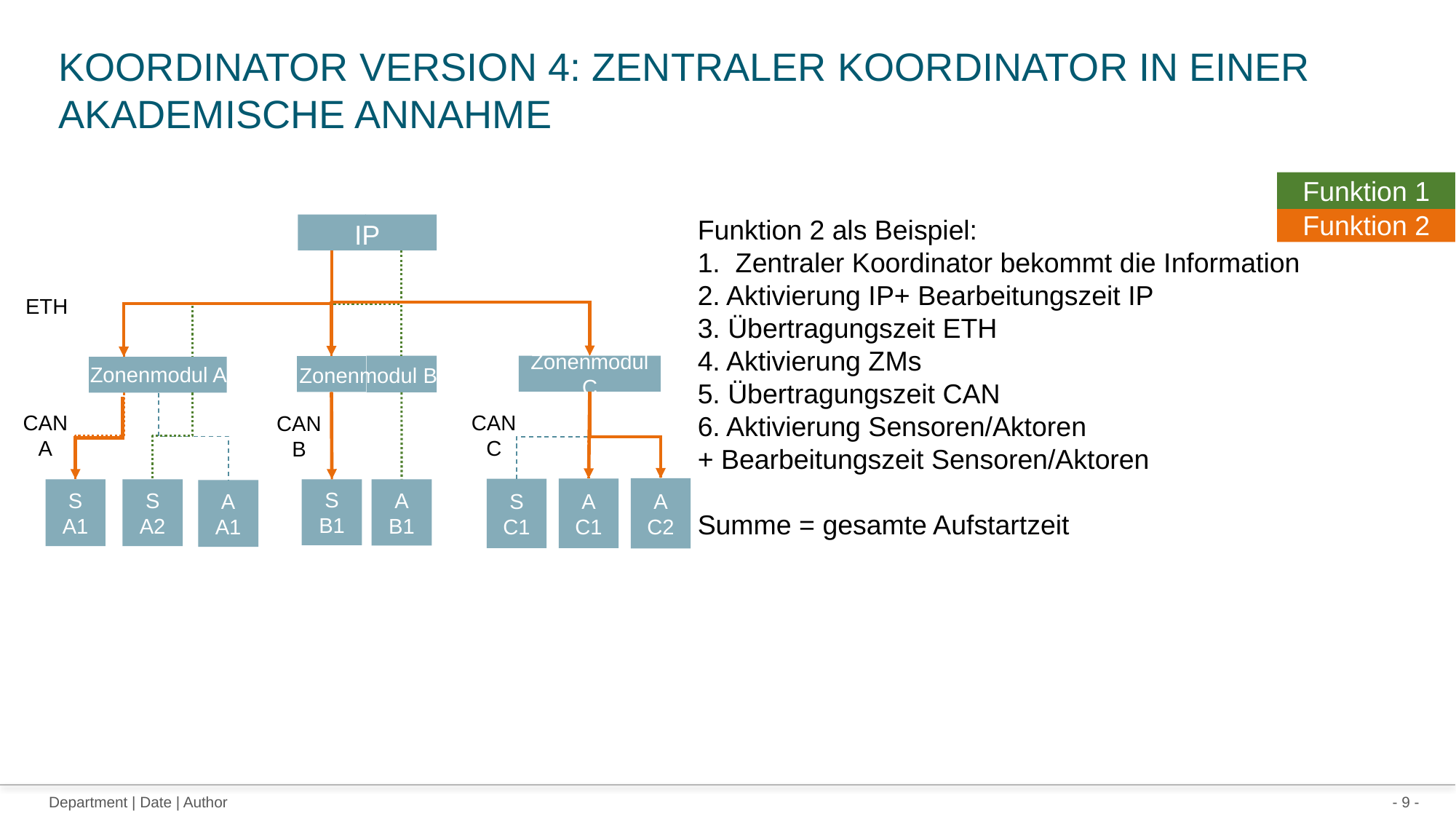

# Koordinator Version 4: zentraler Koordinator in einer akademische Annahme
Funktion 1
Funktion 2 als Beispiel:
1.  Zentraler Koordinator bekommt die Information
2. Aktivierung IP+ Bearbeitungszeit IP
3. Übertragungszeit ETH
4. Aktivierung ZMs
5. Übertragungszeit CAN
6. Aktivierung Sensoren/Aktoren
+ Bearbeitungszeit Sensoren/Aktoren

Summe = gesamte Aufstartzeit

Funktion 2

IP

ETH

Zonenmodul C

Zonenmodul A

Zonenmodul B

CAN
A
CAN
C
CAN
B
A
C2
A
C1
S
C1
S
B1
A
B1
S
A1
S
A2
A
A1